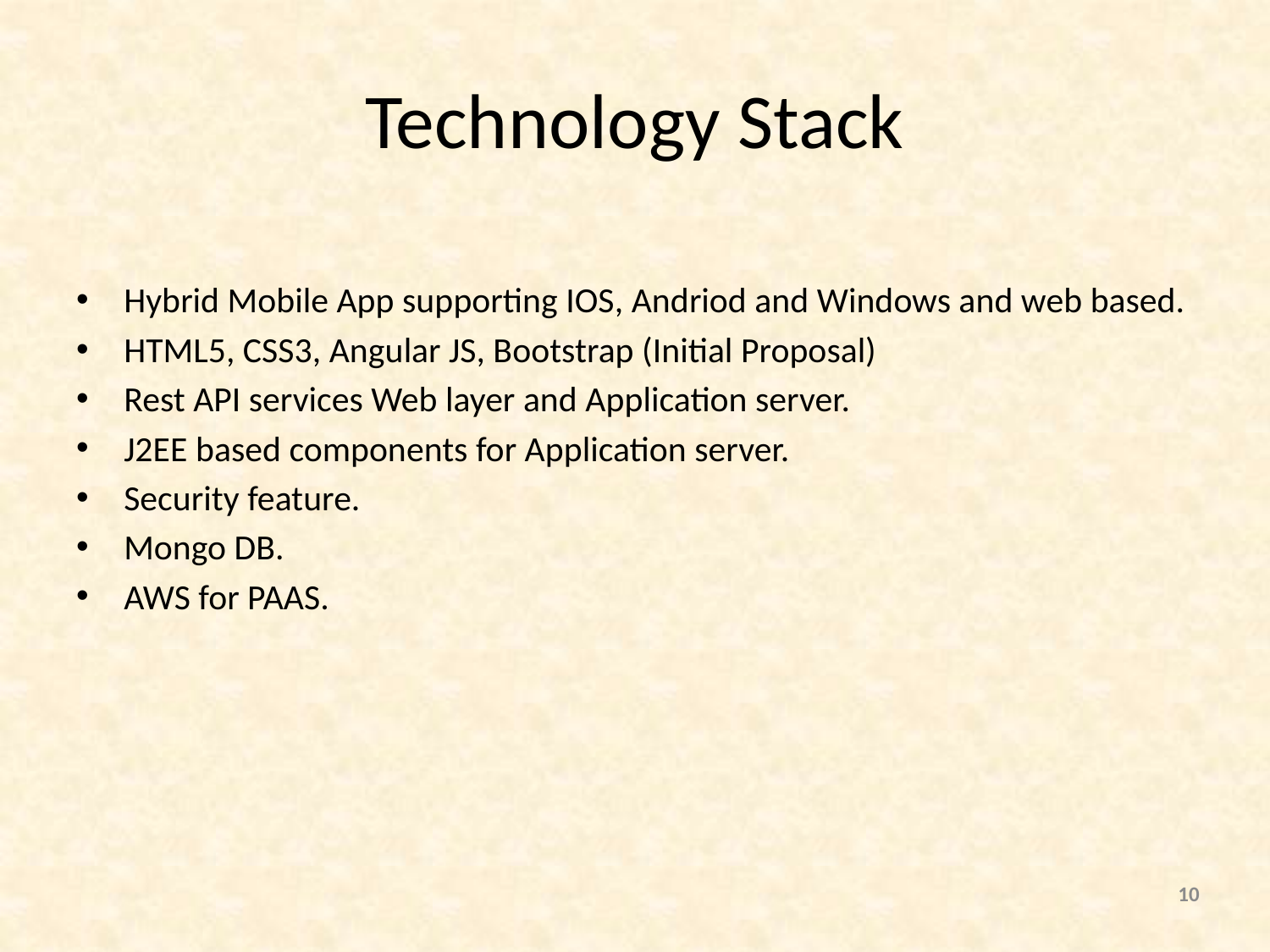

# Technology Stack

Hybrid Mobile App supporting IOS, Andriod and Windows and web based.
HTML5, CSS3, Angular JS, Bootstrap (Initial Proposal)
Rest API services Web layer and Application server.
J2EE based components for Application server.
Security feature.
Mongo DB.
AWS for PAAS.

10